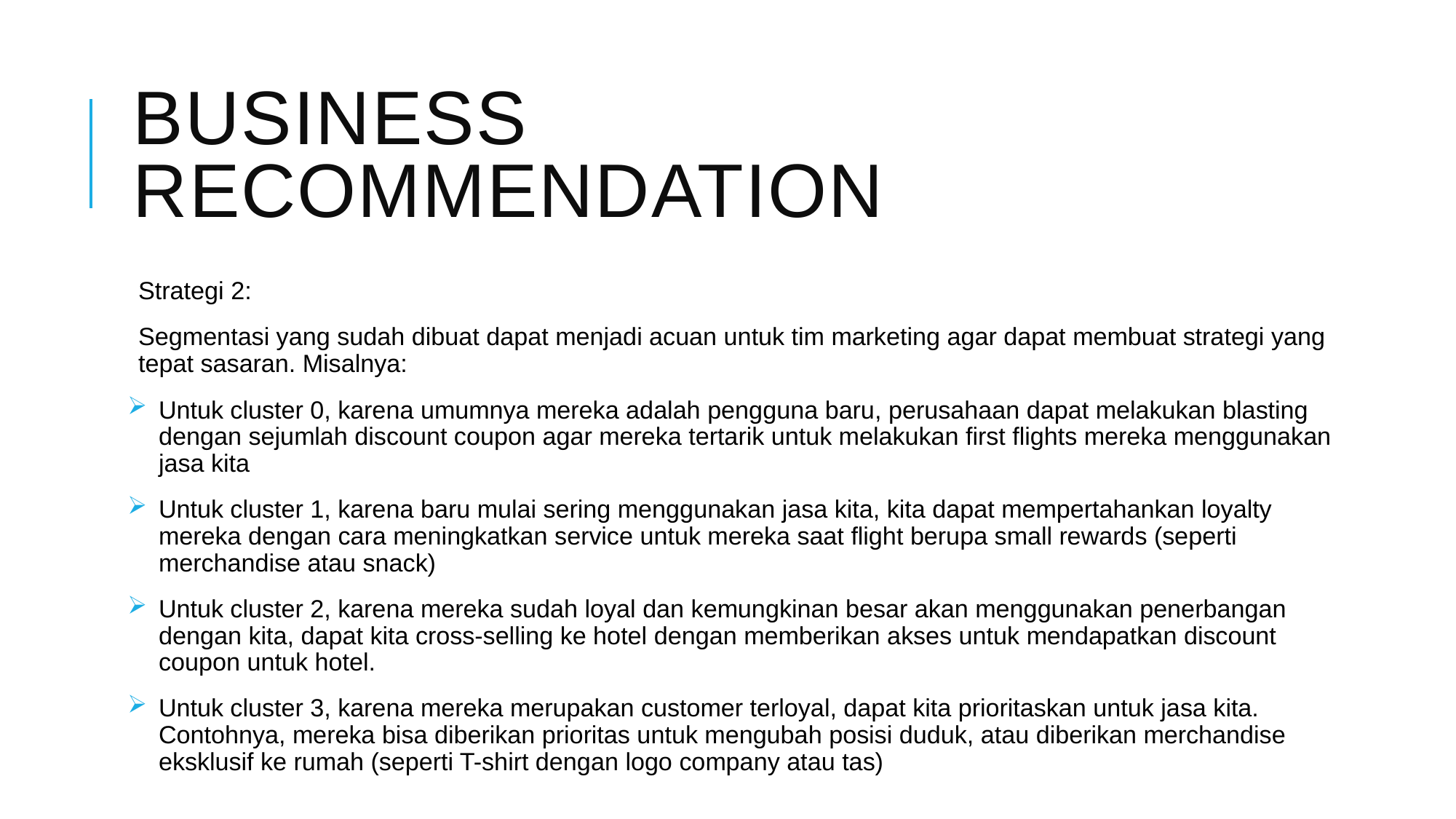

# Business recommendation
Strategi 2:
Segmentasi yang sudah dibuat dapat menjadi acuan untuk tim marketing agar dapat membuat strategi yang tepat sasaran. Misalnya:
Untuk cluster 0, karena umumnya mereka adalah pengguna baru, perusahaan dapat melakukan blasting dengan sejumlah discount coupon agar mereka tertarik untuk melakukan first flights mereka menggunakan jasa kita
Untuk cluster 1, karena baru mulai sering menggunakan jasa kita, kita dapat mempertahankan loyalty mereka dengan cara meningkatkan service untuk mereka saat flight berupa small rewards (seperti merchandise atau snack)
Untuk cluster 2, karena mereka sudah loyal dan kemungkinan besar akan menggunakan penerbangan dengan kita, dapat kita cross-selling ke hotel dengan memberikan akses untuk mendapatkan discount coupon untuk hotel.
Untuk cluster 3, karena mereka merupakan customer terloyal, dapat kita prioritaskan untuk jasa kita. Contohnya, mereka bisa diberikan prioritas untuk mengubah posisi duduk, atau diberikan merchandise eksklusif ke rumah (seperti T-shirt dengan logo company atau tas)